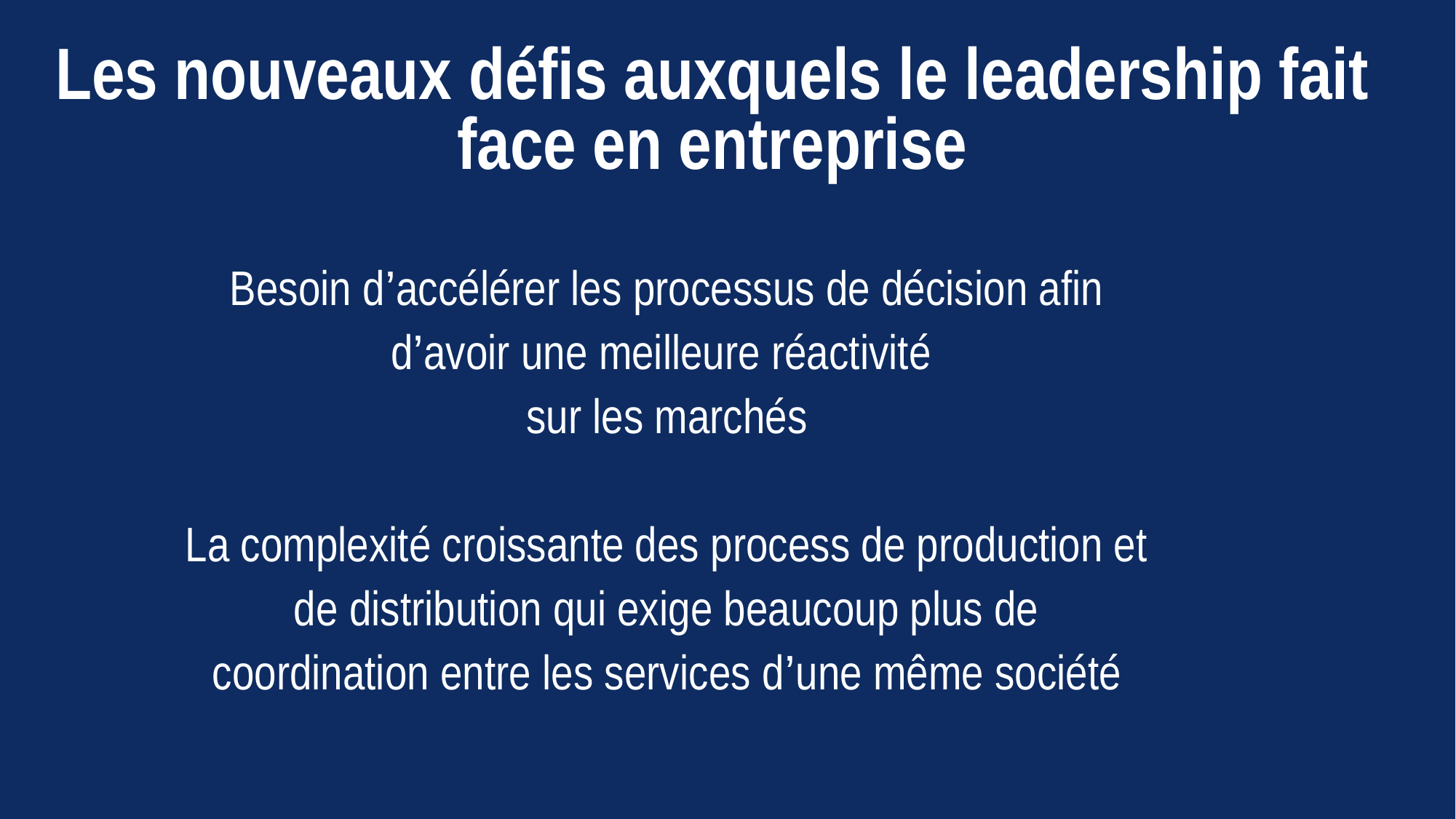

# Les nouveaux défis auxquels le leadership fait face en entreprise
Besoin d’accélérer les processus de décision afin d’avoir une meilleure réactivité
sur les marchés

La complexité croissante des process de production et de distribution qui exige beaucoup plus de coordination entre les services d’une même société